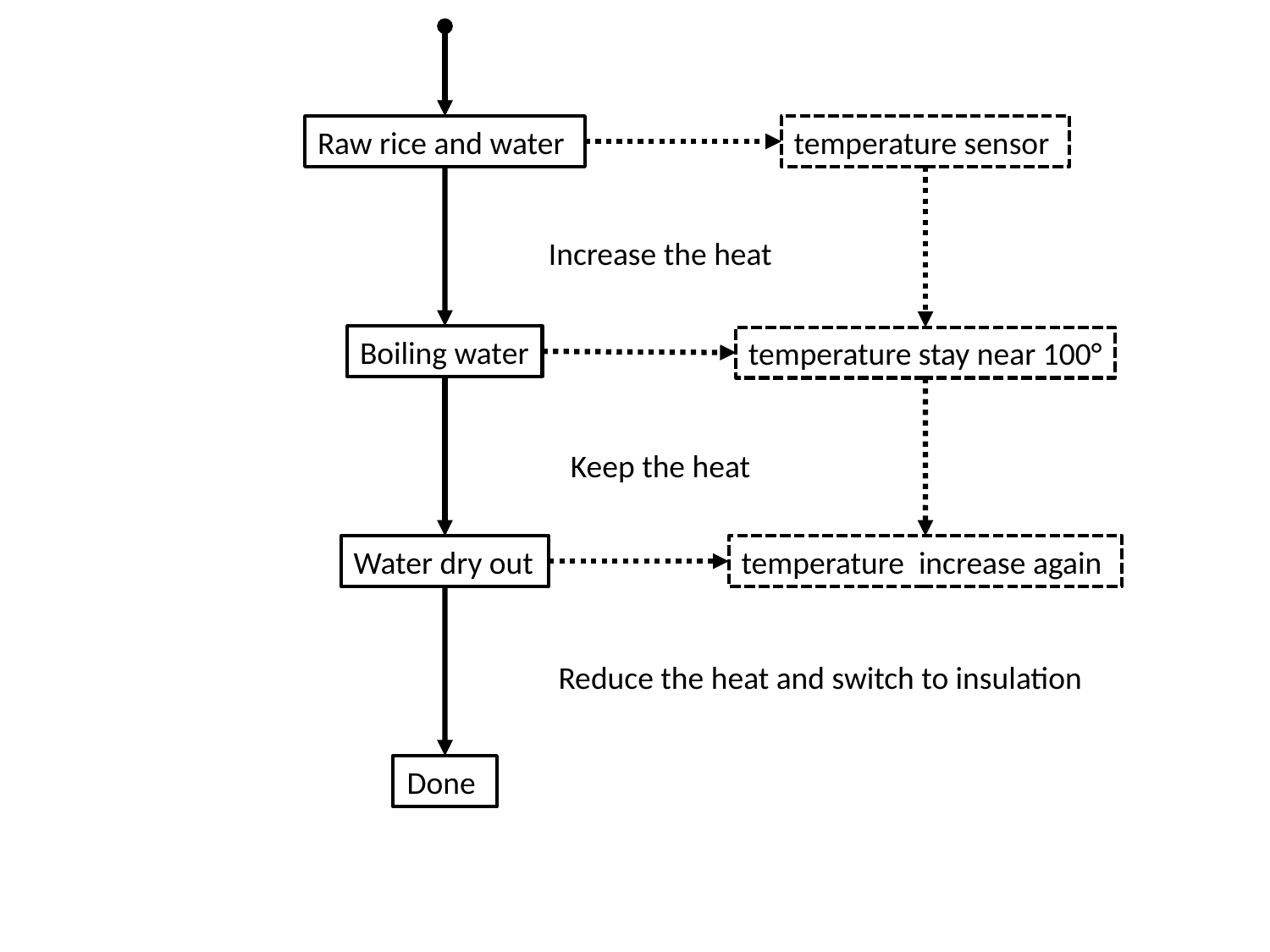

Raw rice and water
temperature sensor
Increase the heat
Boiling water
temperature stay near 100°
Keep the heat
Water dry out
temperature  increase again
Reduce the heat and switch to insulation
Done